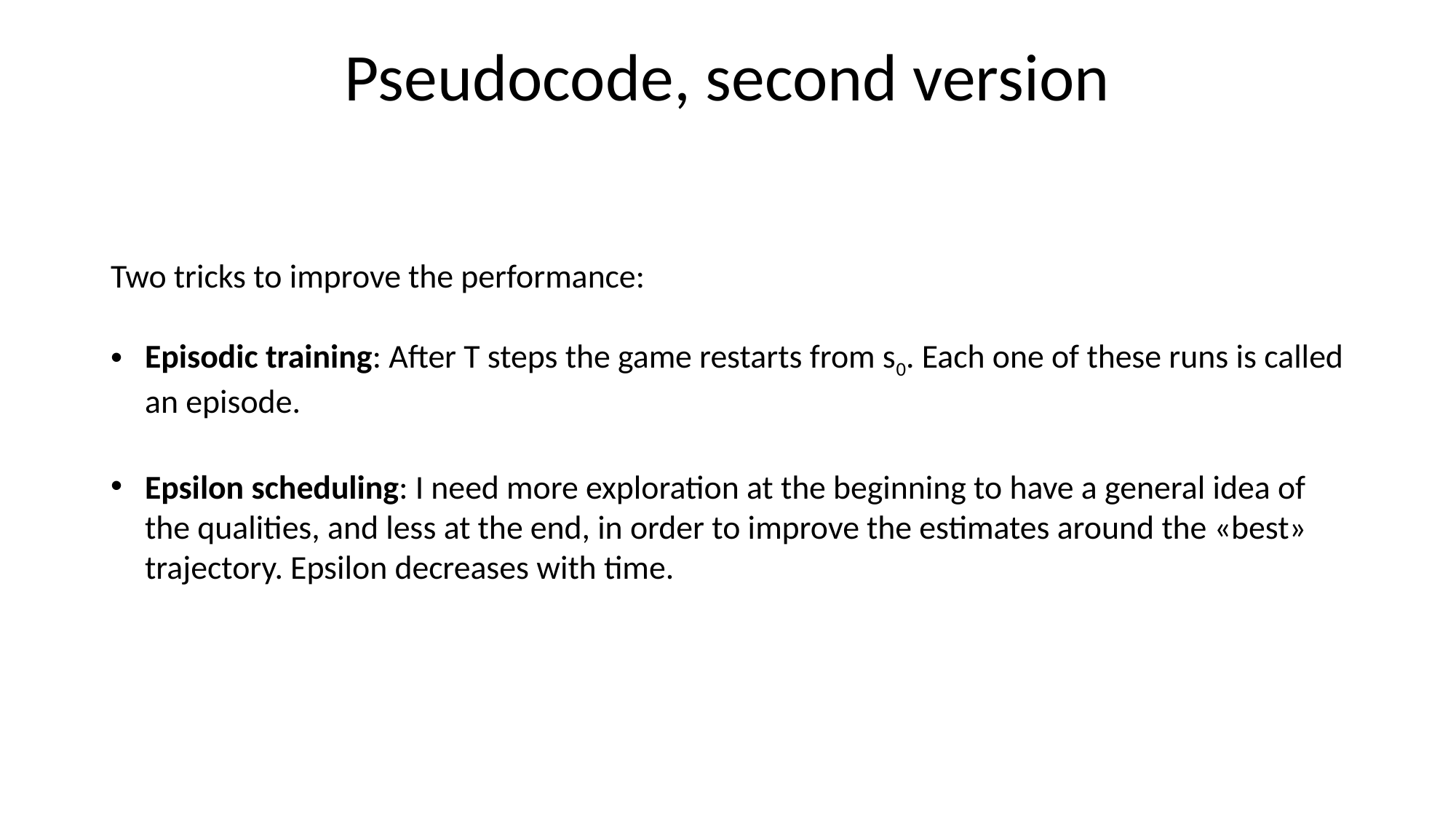

# Pseudocode, second version
Two tricks to improve the performance:

Episodic training: After T steps the game restarts from s0. Each one of these runs is called an episode.

Epsilon scheduling: I need more exploration at the beginning to have a general idea of the qualities, and less at the end, in order to improve the estimates around the «best» trajectory. Epsilon decreases with time.